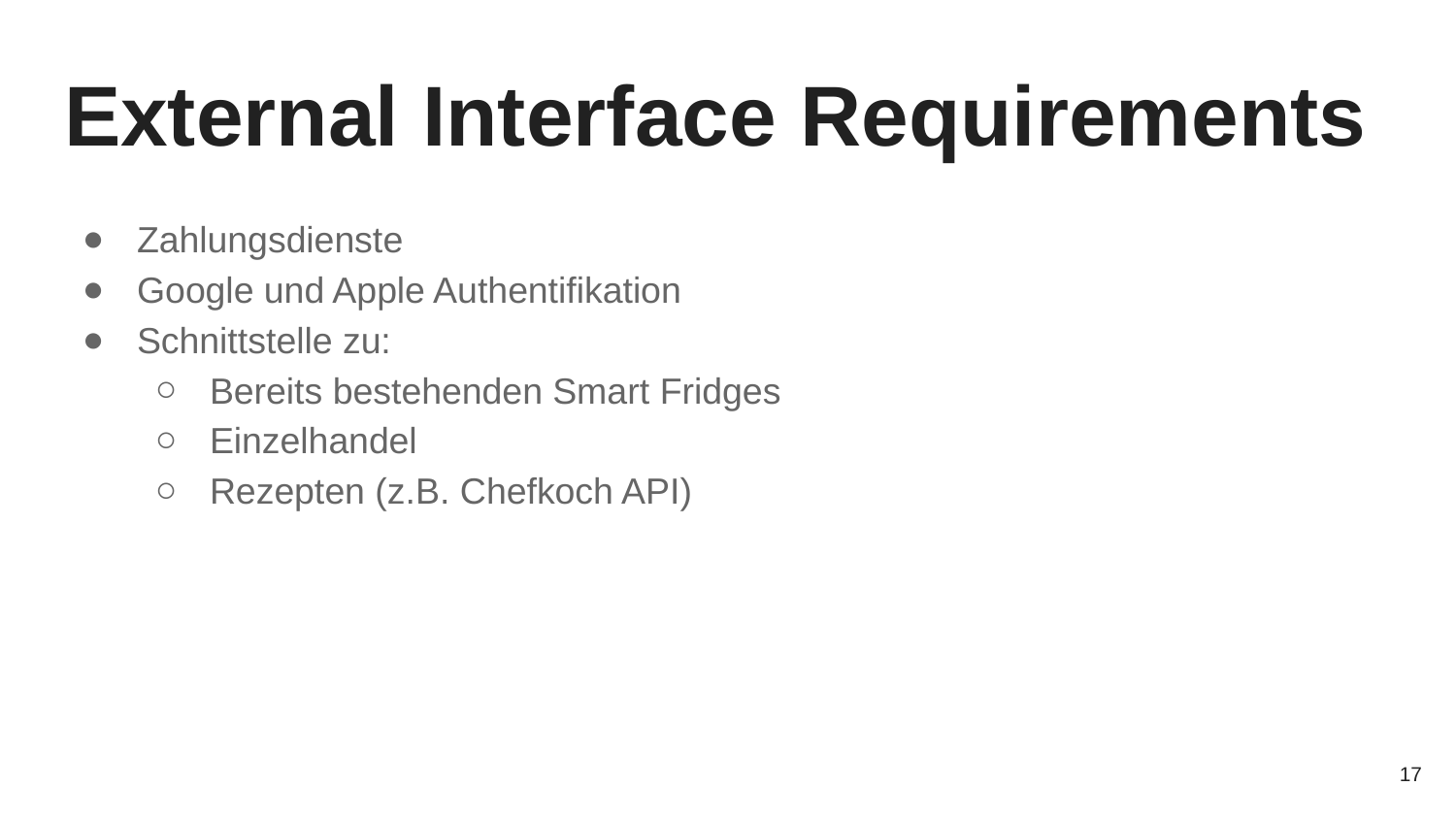

# External Interface Requirements
Zahlungsdienste
Google und Apple Authentifikation
Schnittstelle zu:
Bereits bestehenden Smart Fridges
Einzelhandel
Rezepten (z.B. Chefkoch API)
17